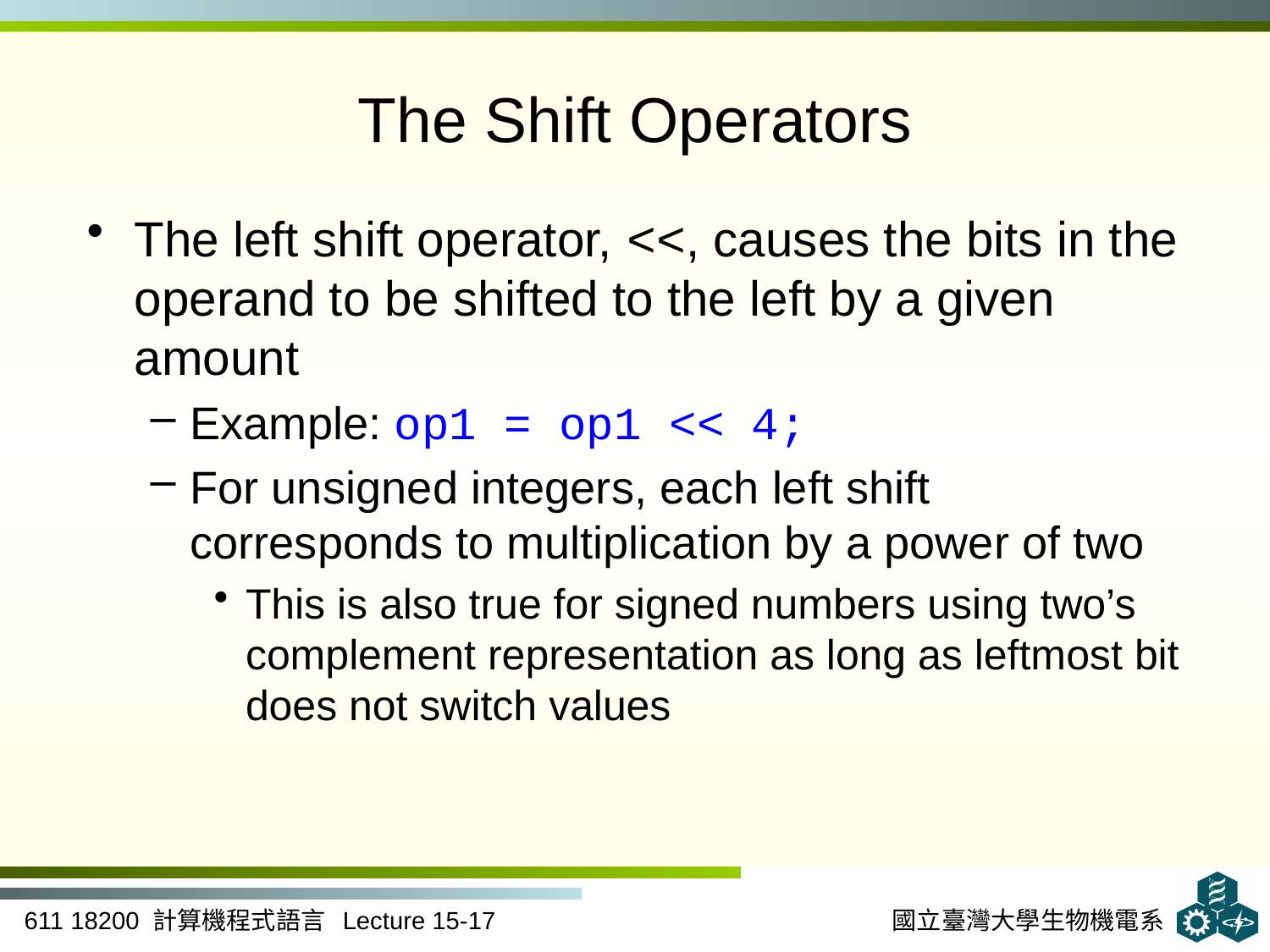

# The Shift Operators
The left shift operator, <<, causes the bits in the operand to be shifted to the left by a given amount
Example: op1 = op1 << 4;
For unsigned integers, each left shift corresponds to multiplication by a power of two
This is also true for signed numbers using two’s complement representation as long as leftmost bit does not switch values